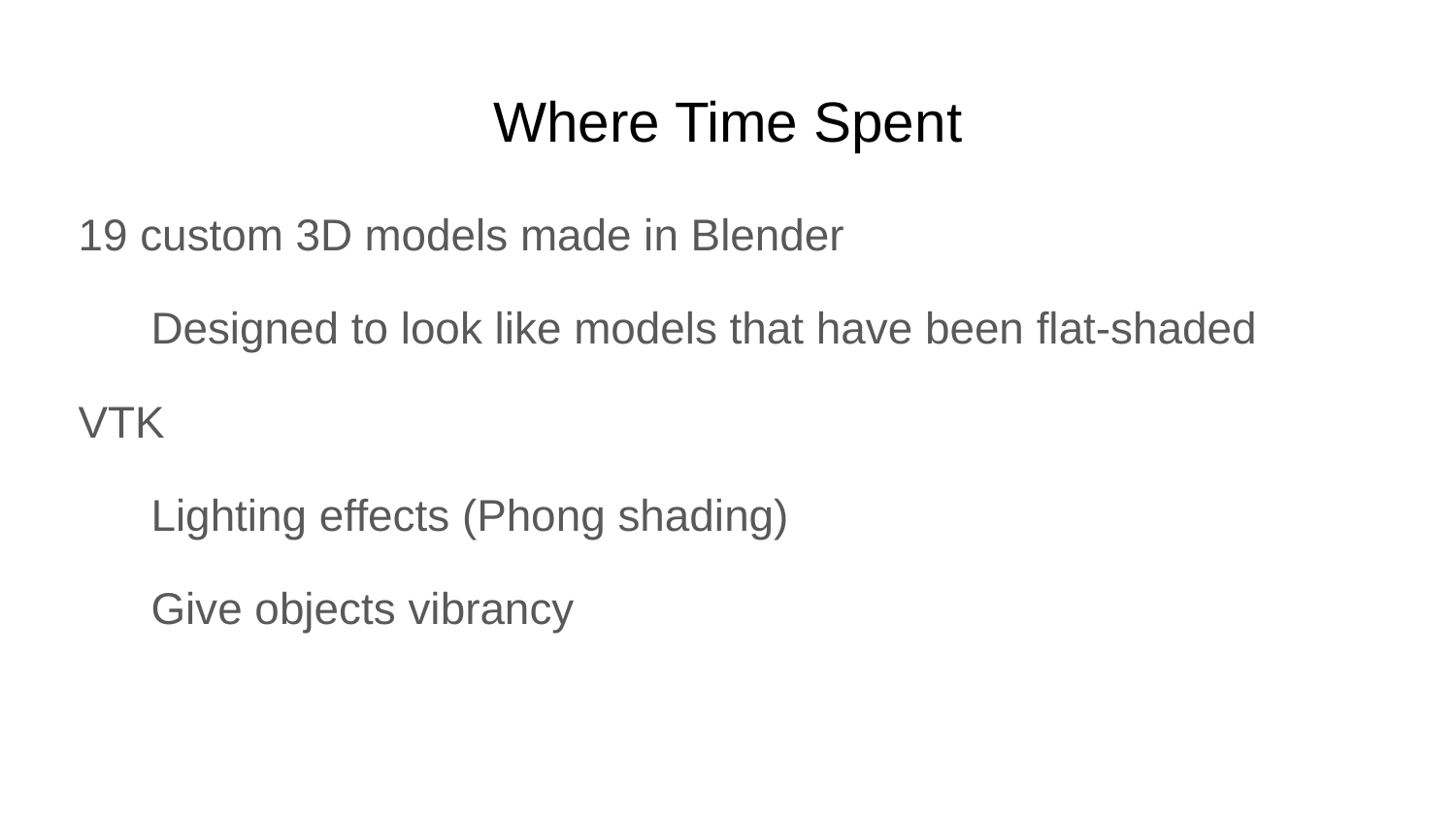

# Where Time Spent
19 custom 3D models made in Blender
Designed to look like models that have been flat-shaded
VTK
Lighting effects (Phong shading)
Give objects vibrancy